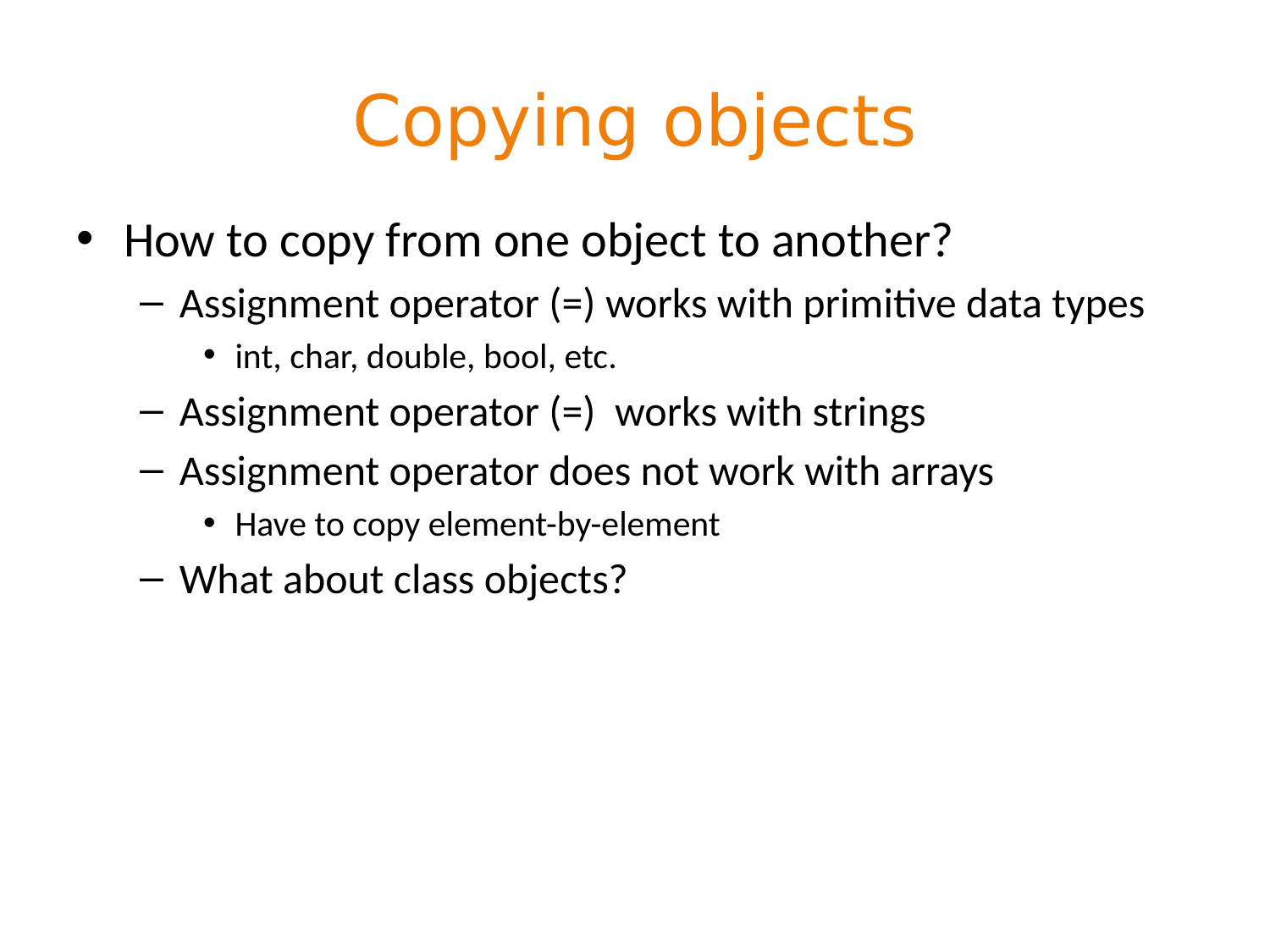

# Copying objects
How to copy from one object to another?
Assignment operator (=) works with primitive data types
int, char, double, bool, etc.
Assignment operator (=)  works with strings
Assignment operator does not work with arrays
Have to copy element-by-element
What about class objects?